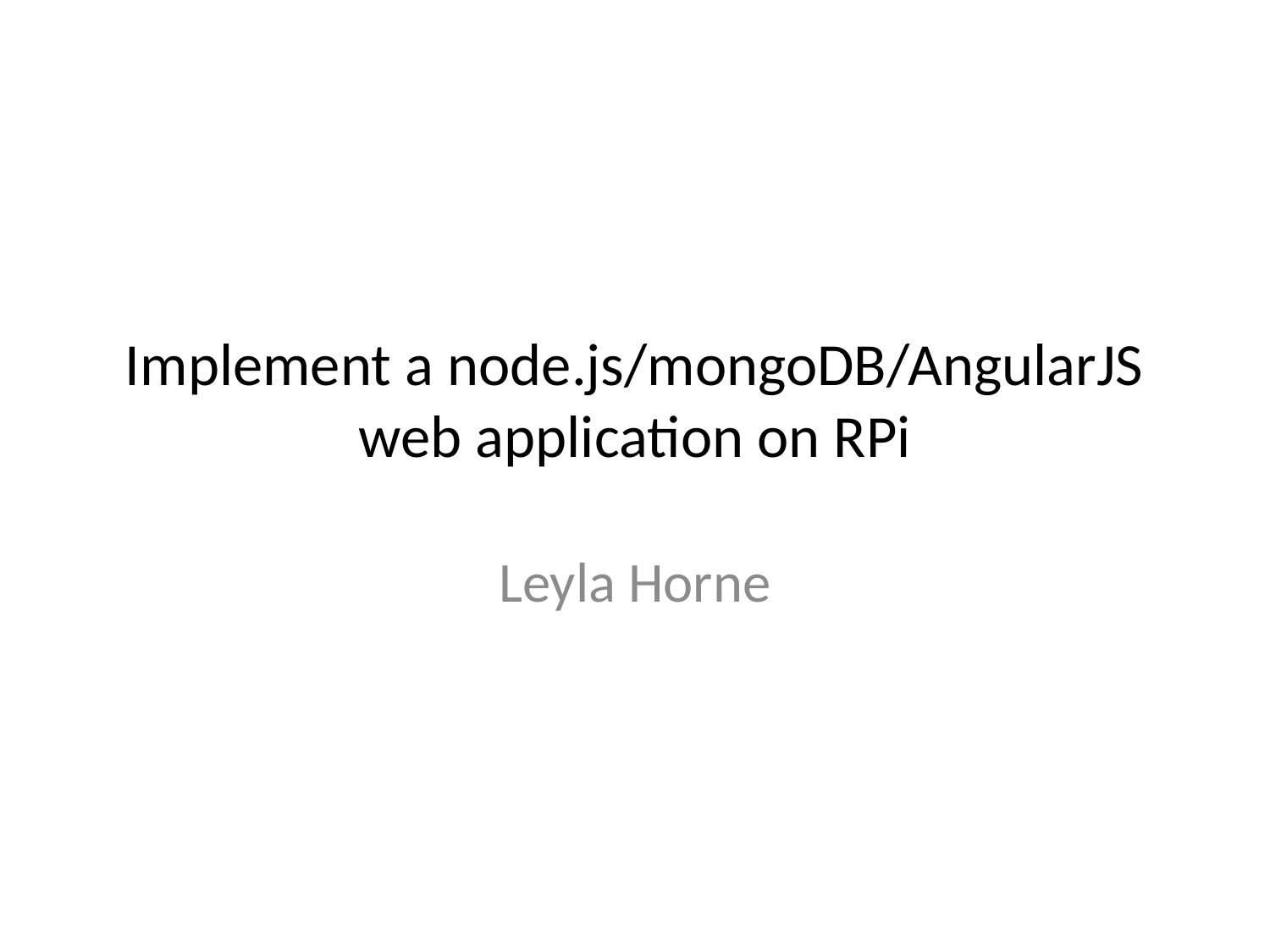

# Implement a node.js/mongoDB/AngularJS web application on RPi
Leyla Horne